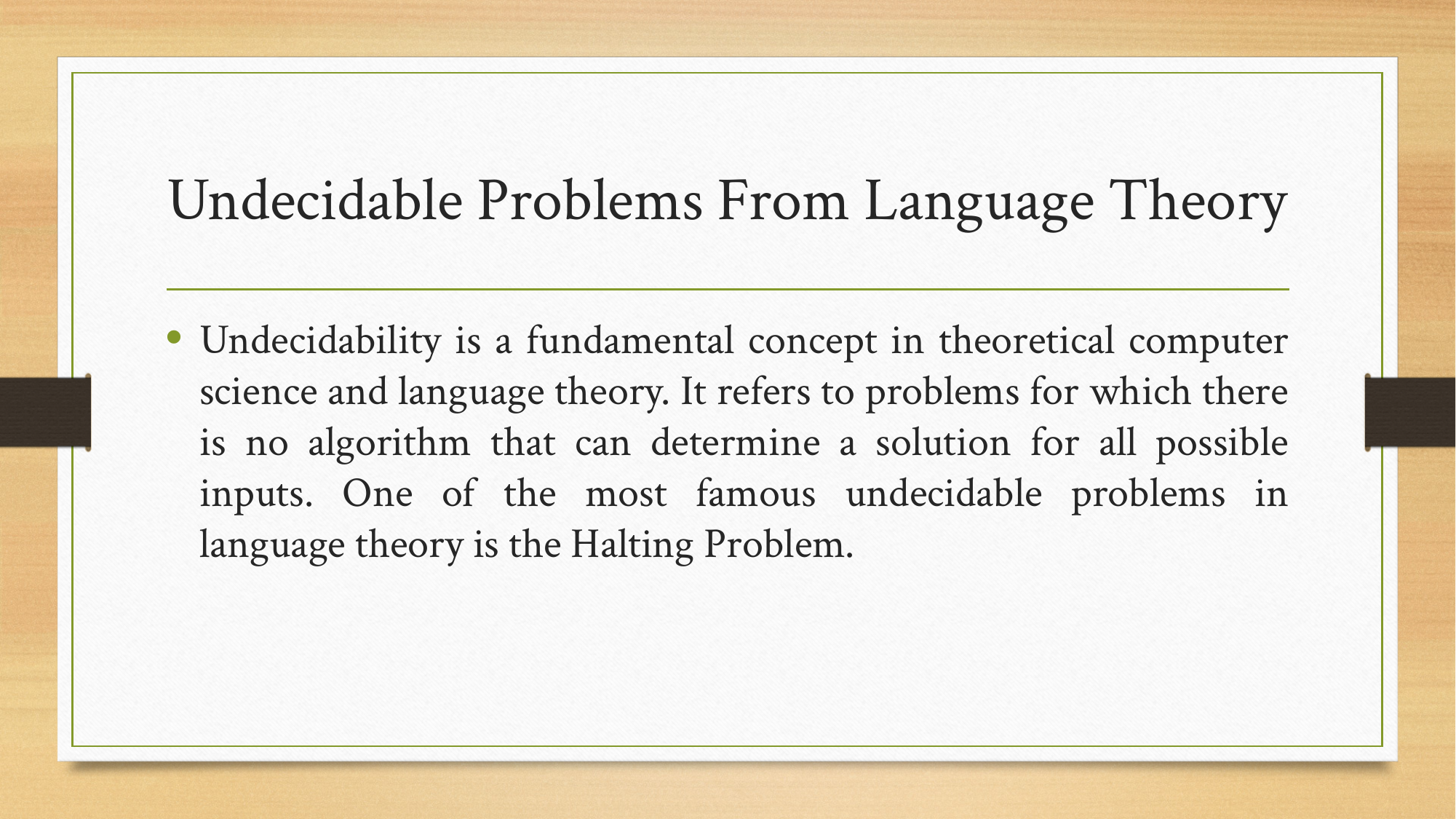

# Undecidable Problems From Language Theory
Undecidability is a fundamental concept in theoretical computer science and language theory. It refers to problems for which there is no algorithm that can determine a solution for all possible inputs. One of the most famous undecidable problems in language theory is the Halting Problem.